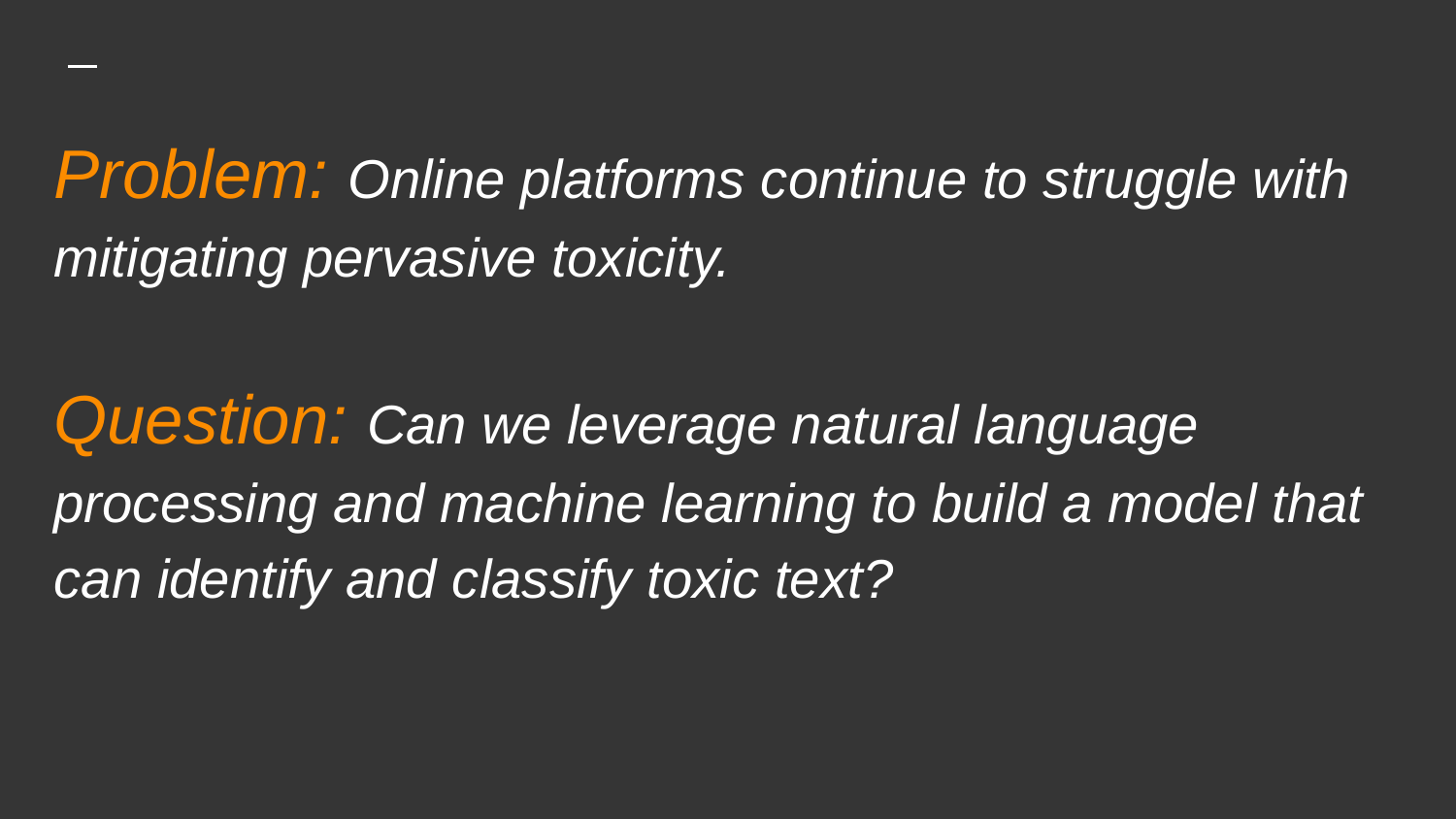

# Problem: Online platforms continue to struggle with mitigating pervasive toxicity.

Question: Can we leverage natural language processing and machine learning to build a model that can identify and classify toxic text?